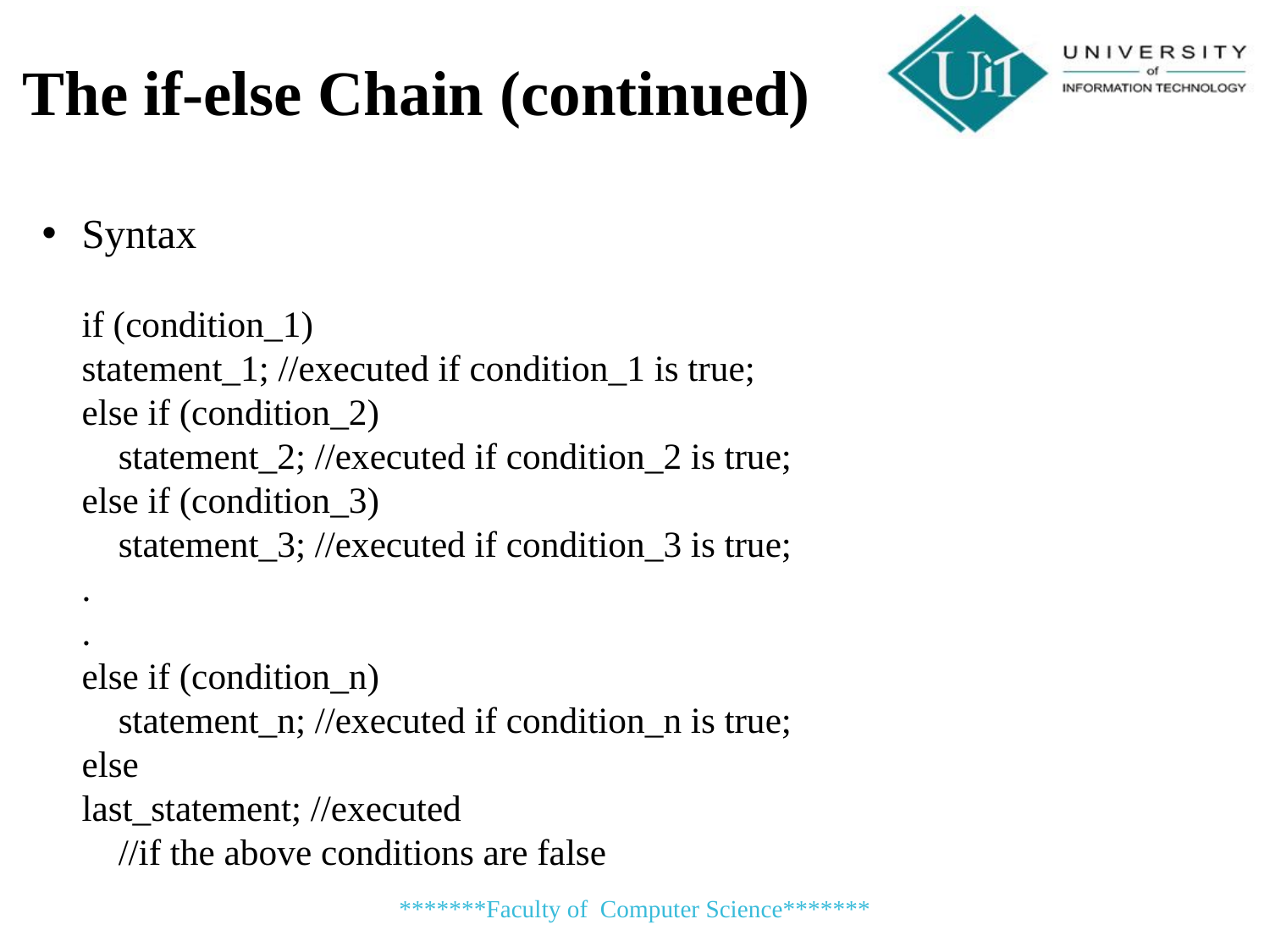

The if-else Chain (continued)
Syntax

if (condition_1)
	statement_1; //executed if condition_1 is true;
else if (condition_2)
    statement_2; //executed if condition_2 is true;
else if (condition_3)
    statement_3; //executed if condition_3 is true;
	.
	.
else if (condition_n)
    statement_n; //executed if condition_n is true;
else
	last_statement; //executed
			    //if the above conditions are false

*******Faculty of  Computer Science*******